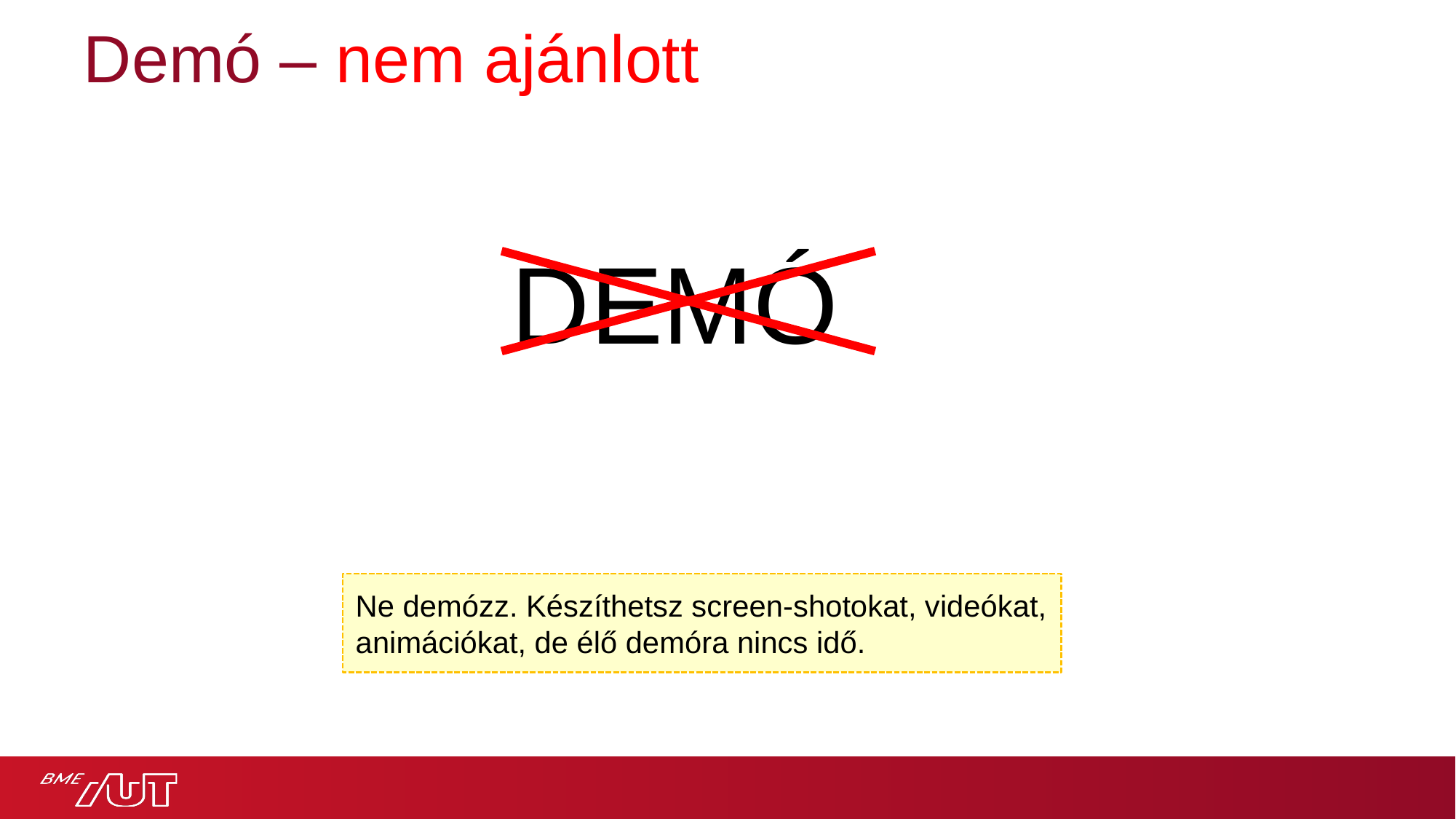

# Demó – nem ajánlott
DEMÓ

Ne demózz. Készíthetsz screen-shotokat, videókat, animációkat, de élő demóra nincs idő.